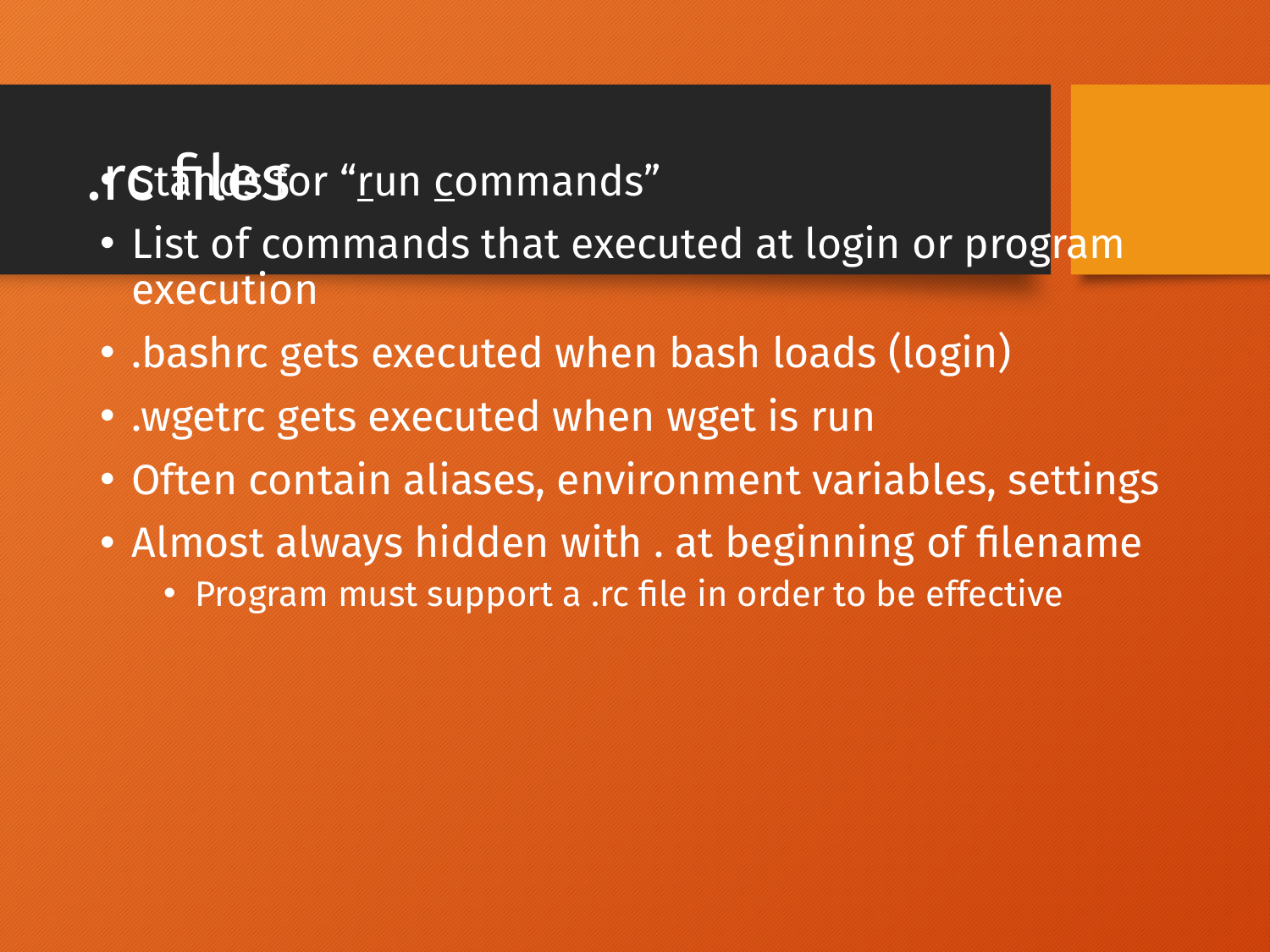

# .rc files
Stands for “run commands”
List of commands that executed at login or program execution
.bashrc gets executed when bash loads (login)
.wgetrc gets executed when wget is run
Often contain aliases, environment variables, settings
Almost always hidden with . at beginning of filename
Program must support a .rc file in order to be effective